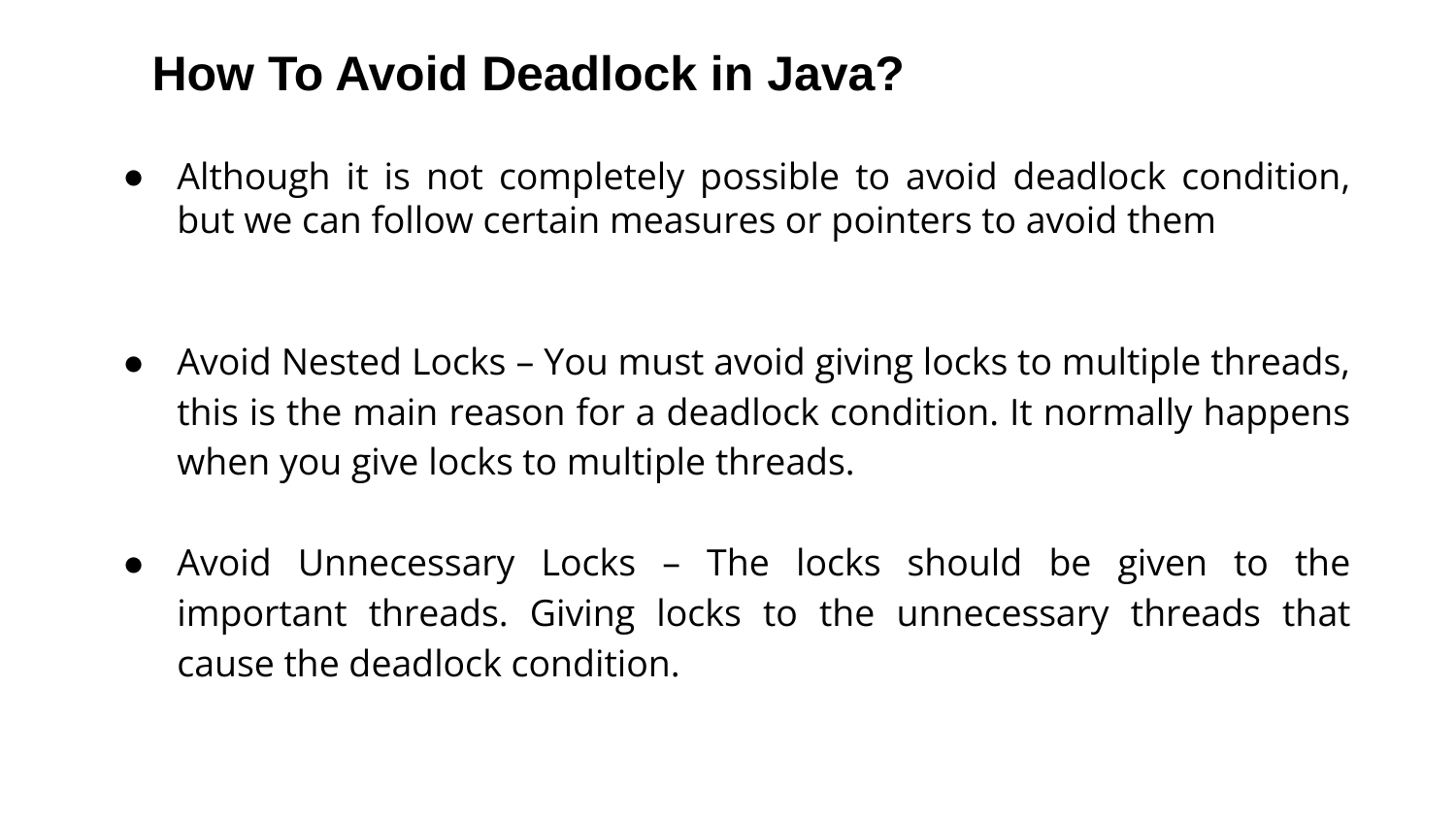

How To Avoid Deadlock in Java?

Although it is not completely possible to avoid deadlock condition, but we can follow certain measures or pointers to avoid them

Avoid Nested Locks – You must avoid giving locks to multiple threads, this is the main reason for a deadlock condition. It normally happens when you give locks to multiple threads.

Avoid Unnecessary Locks – The locks should be given to the important threads. Giving locks to the unnecessary threads that cause the deadlock condition.